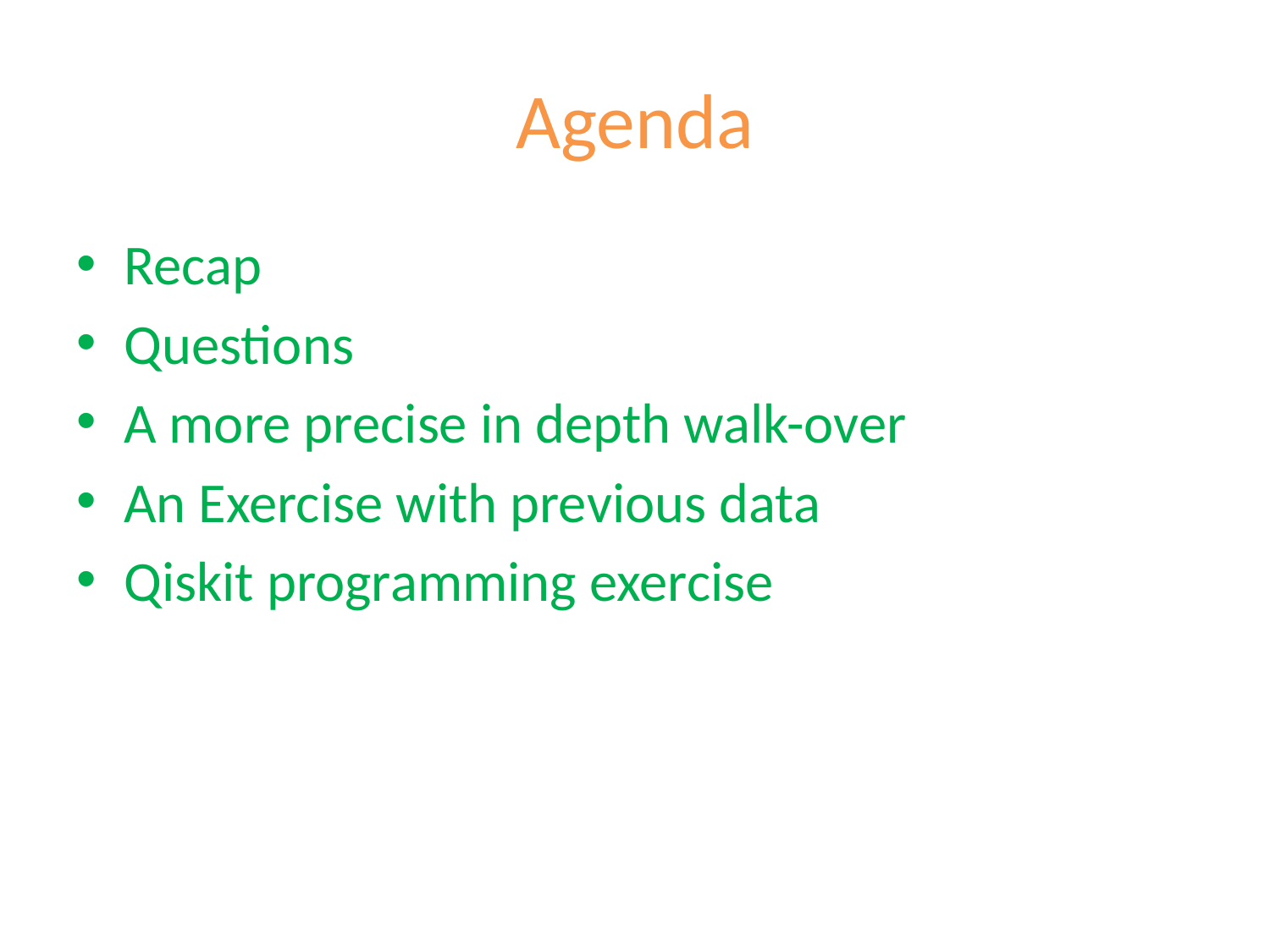

# Agenda
Recap
Questions
A more precise in depth walk-over
An Exercise with previous data
Qiskit programming exercise